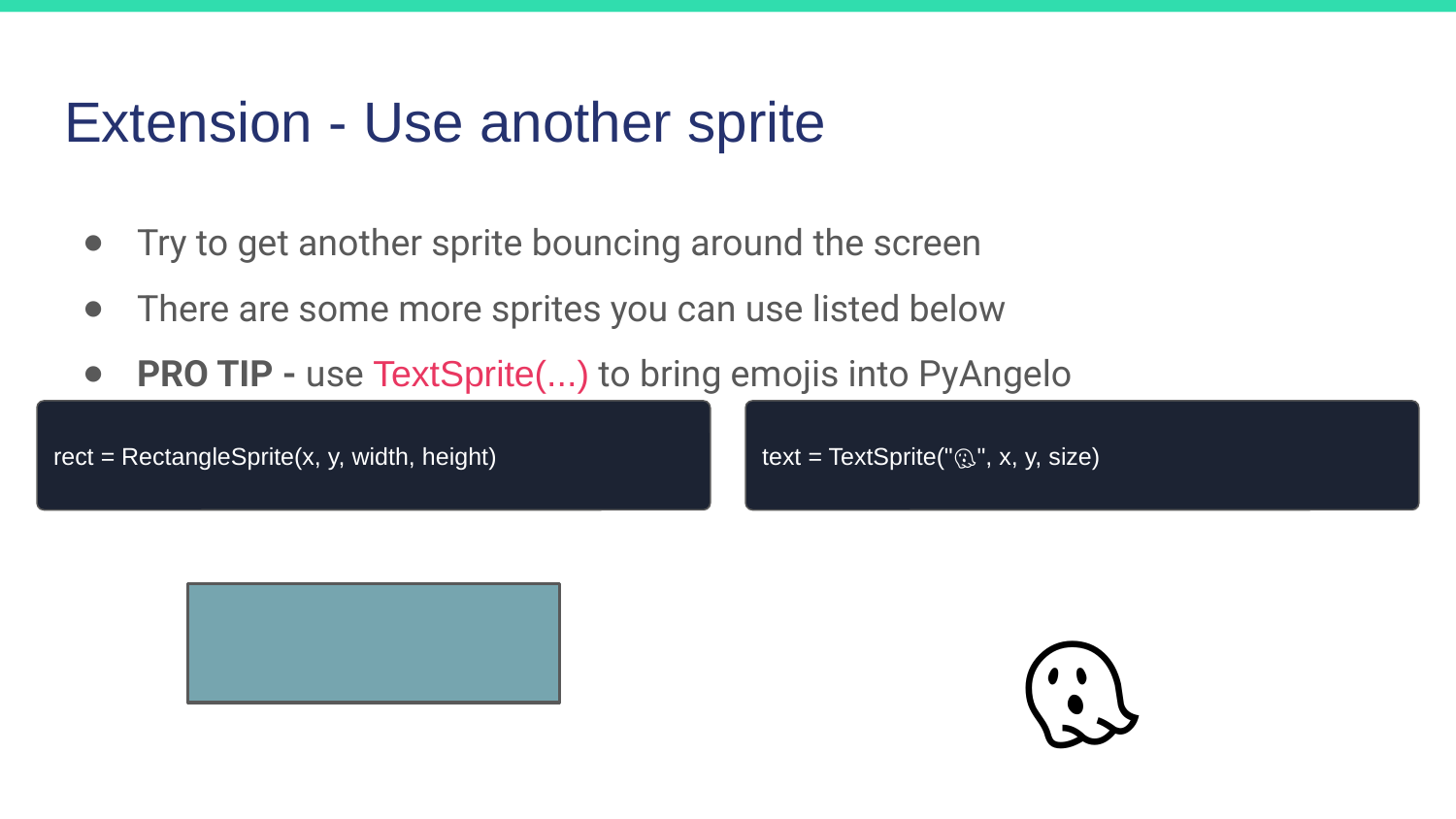

# Extension - Use another sprite
Try to get another sprite bouncing around the screen
There are some more sprites you can use listed below
PRO TIP - use TextSprite(...) to bring emojis into PyAngelo
rect = RectangleSprite(x, y, width, height)
text = TextSprite("👻", x, y, size)
👻